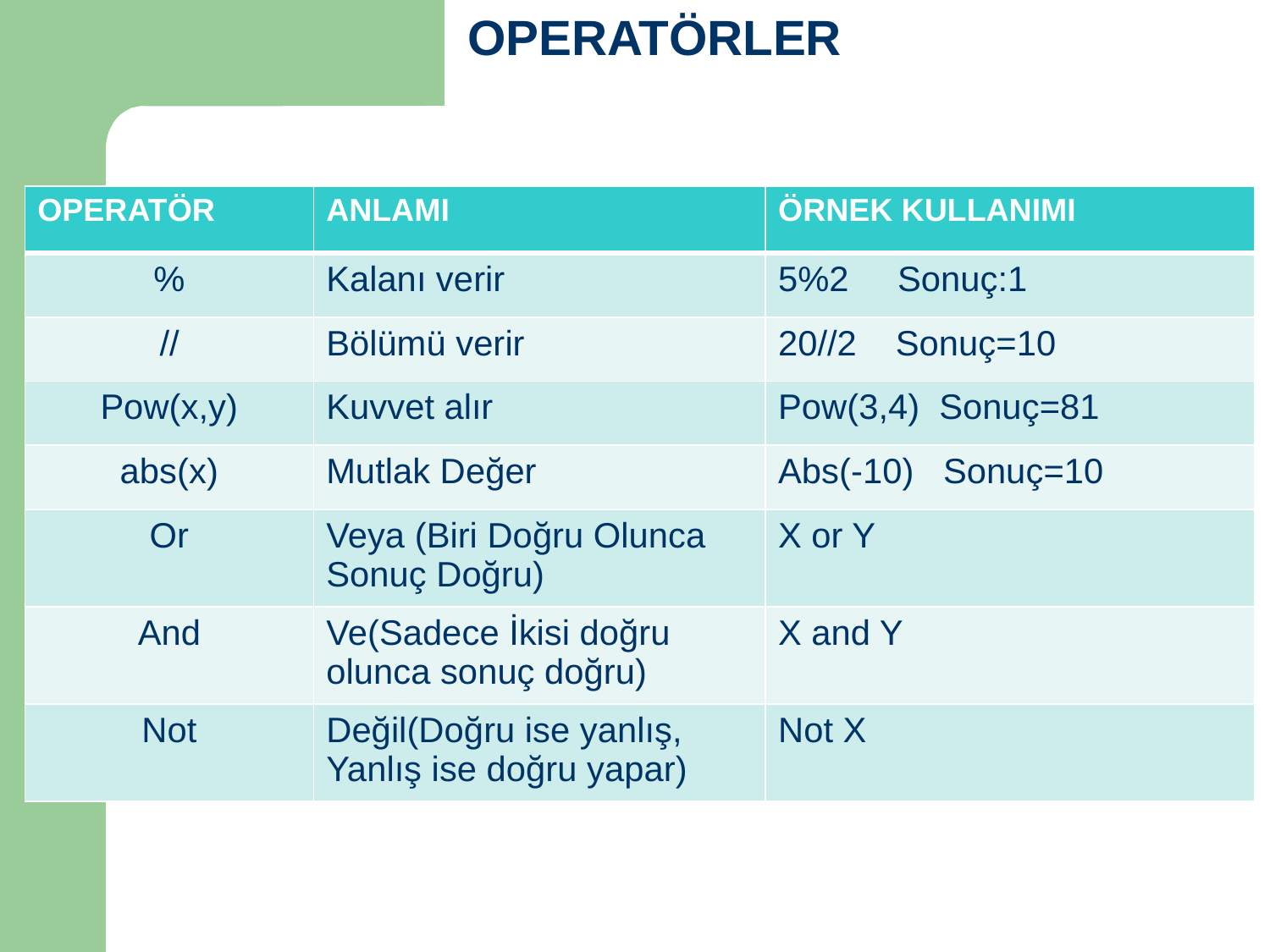

OPERATÖRLER

| OPERATÖR | ANLAMI | ÖRNEK KULLANIMI |
| --- | --- | --- |
| % | Kalanı verir | 5%2 Sonuç:1 |
| // | Bölümü verir | 20//2 Sonuç=10 |
| Pow(x,y) | Kuvvet alır | Pow(3,4) Sonuç=81 |
| abs(x) | Mutlak Değer | Abs(-10) Sonuç=10 |
| Or | Veya (Biri Doğru Olunca Sonuç Doğru) | X or Y |
| And | Ve(Sadece İkisi doğru olunca sonuç doğru) | X and Y |
| Not | Değil(Doğru ise yanlış, Yanlış ise doğru yapar) | Not X |